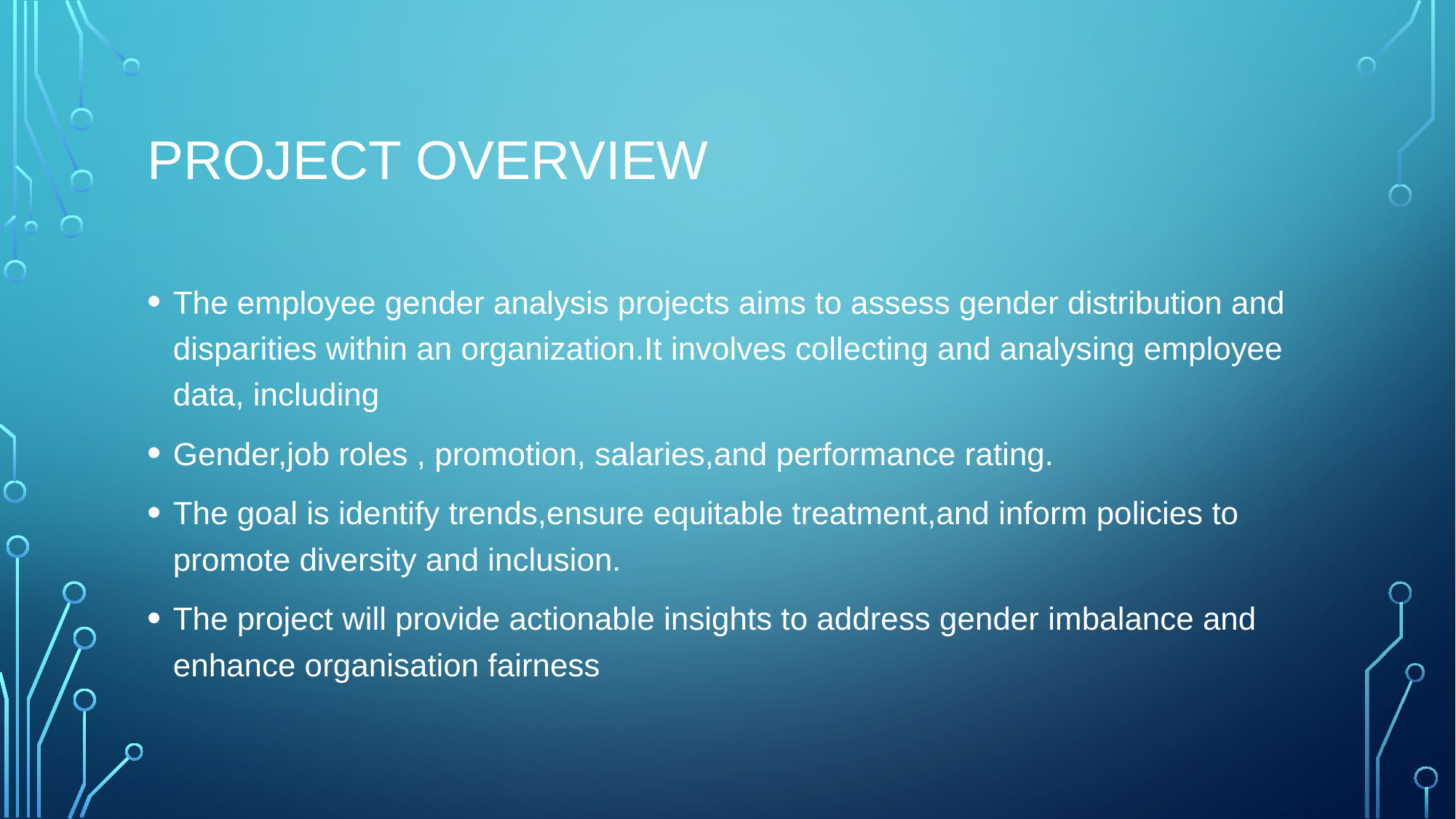

# Project overview
The employee gender analysis projects aims to assess gender distribution and disparities within an organization.It involves collecting and analysing employee data, including
Gender,job roles , promotion, salaries,and performance rating.
The goal is identify trends,ensure equitable treatment,and inform policies to promote diversity and inclusion.
The project will provide actionable insights to address gender imbalance and enhance organisation fairness